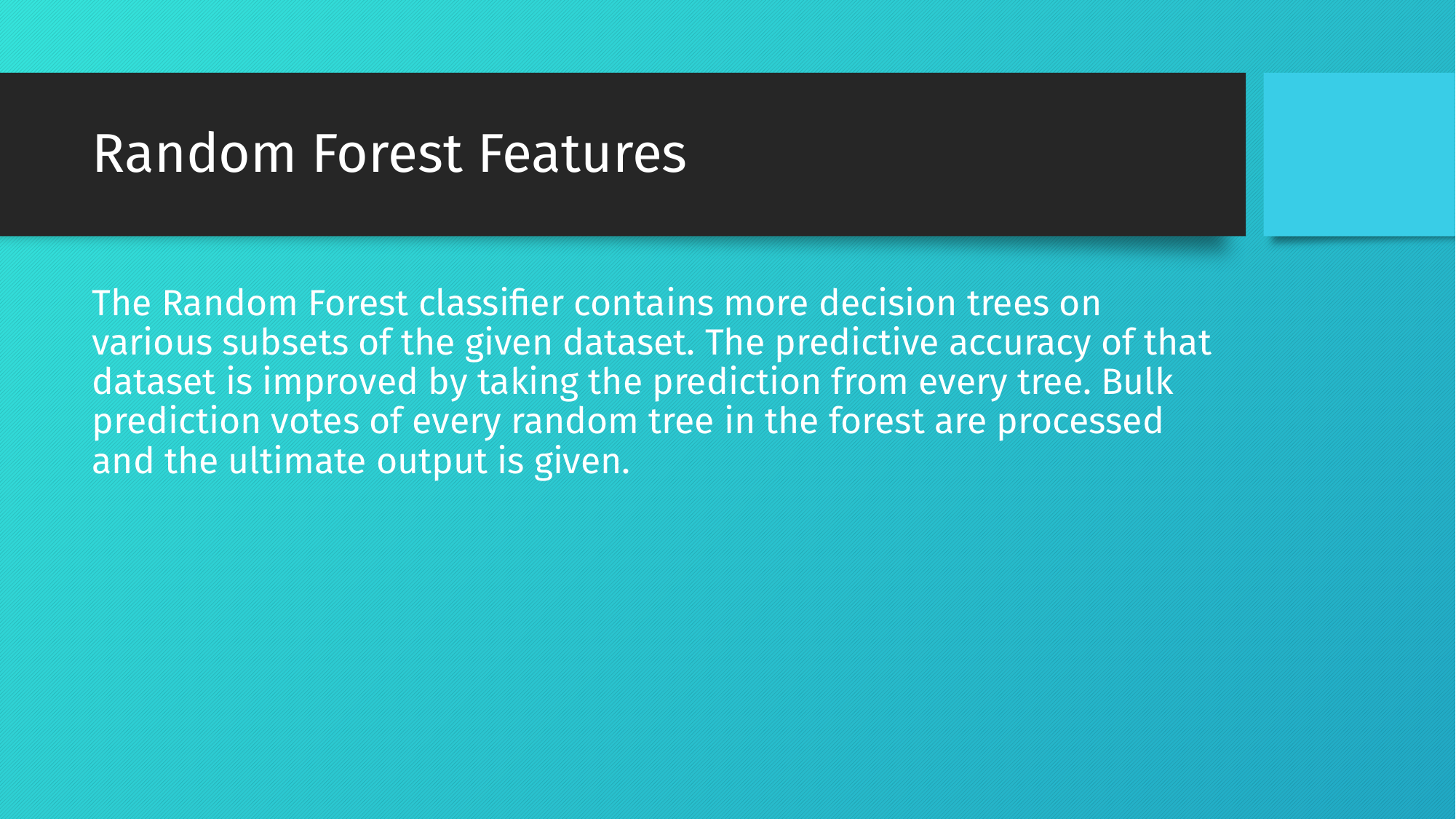

# Random Forest Features
The Random Forest classifier contains more decision trees on various subsets of the given dataset. The predictive accuracy of that dataset is improved by taking the prediction from every tree. Bulk prediction votes of every random tree in the forest are processed and the ultimate output is given.